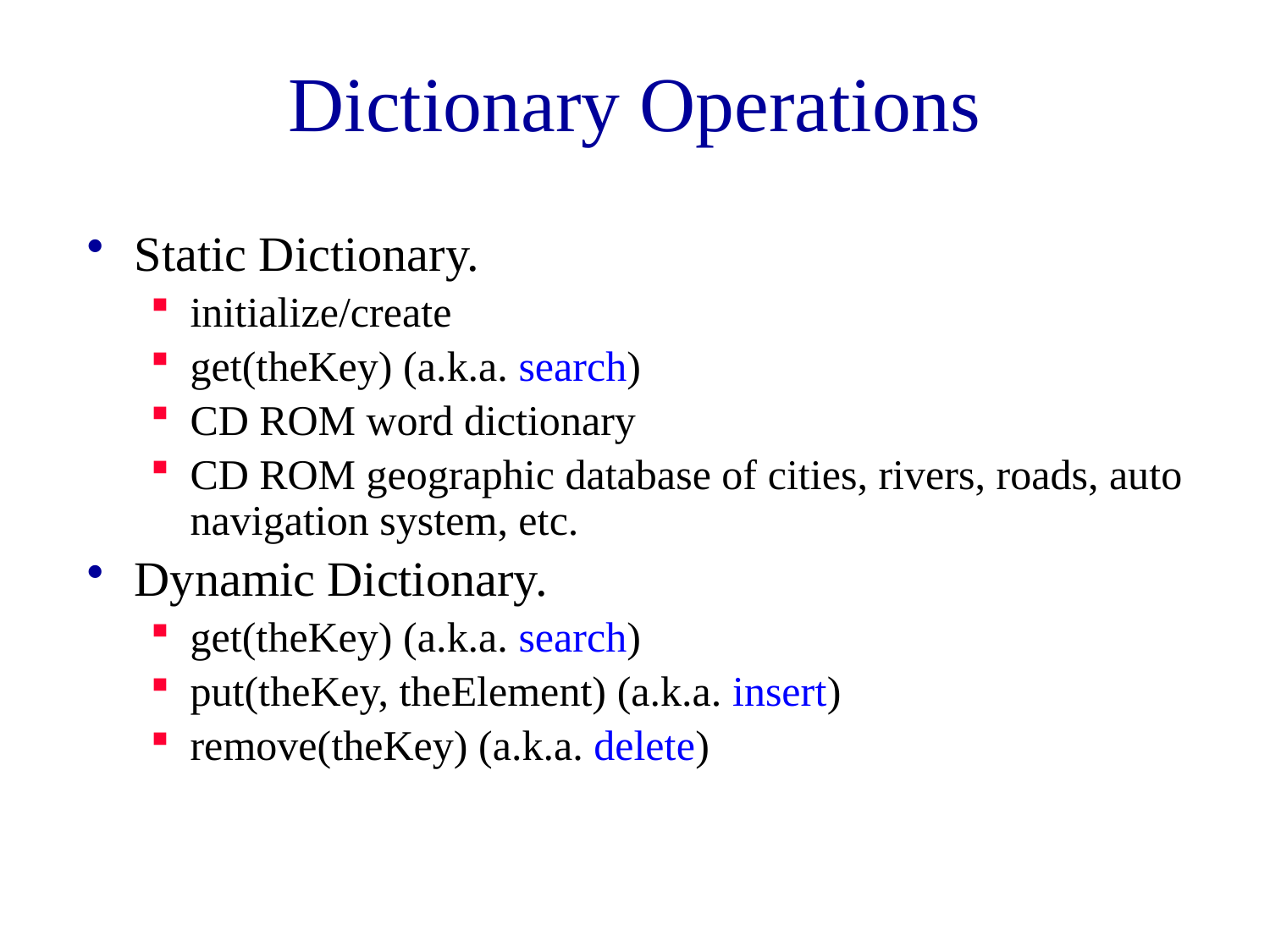

# Dictionary Operations
Static Dictionary.
initialize/create
get(theKey) (a.k.a. search)
CD ROM word dictionary
CD ROM geographic database of cities, rivers, roads, auto navigation system, etc.
Dynamic Dictionary.
get(theKey) (a.k.a. search)
put(theKey, theElement) (a.k.a. insert)
remove(theKey) (a.k.a. delete)